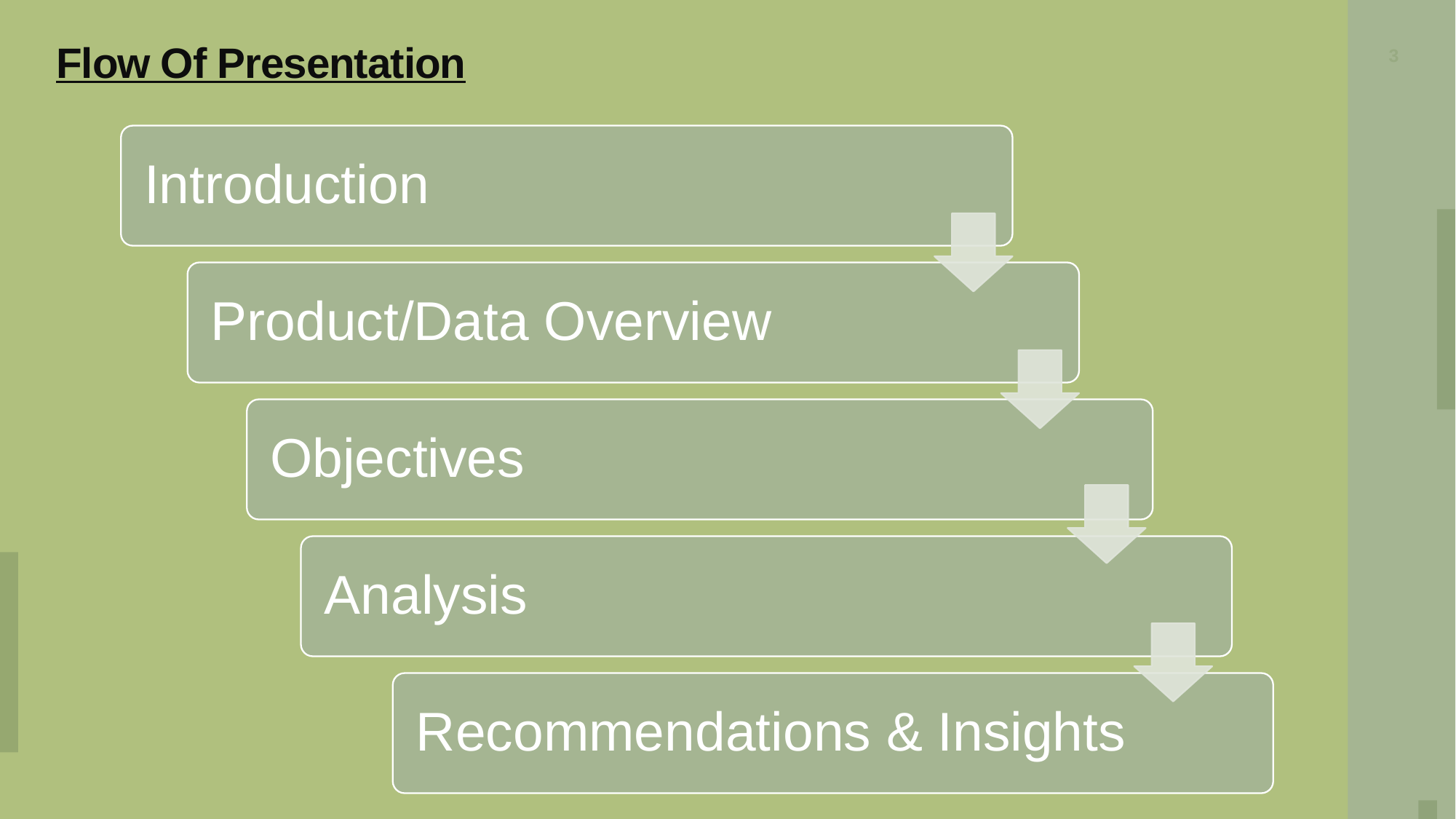

# Flow Of Presentation
3
Introduction
Product/Data Overview
Objectives
Analysis
Recommendations & Insights